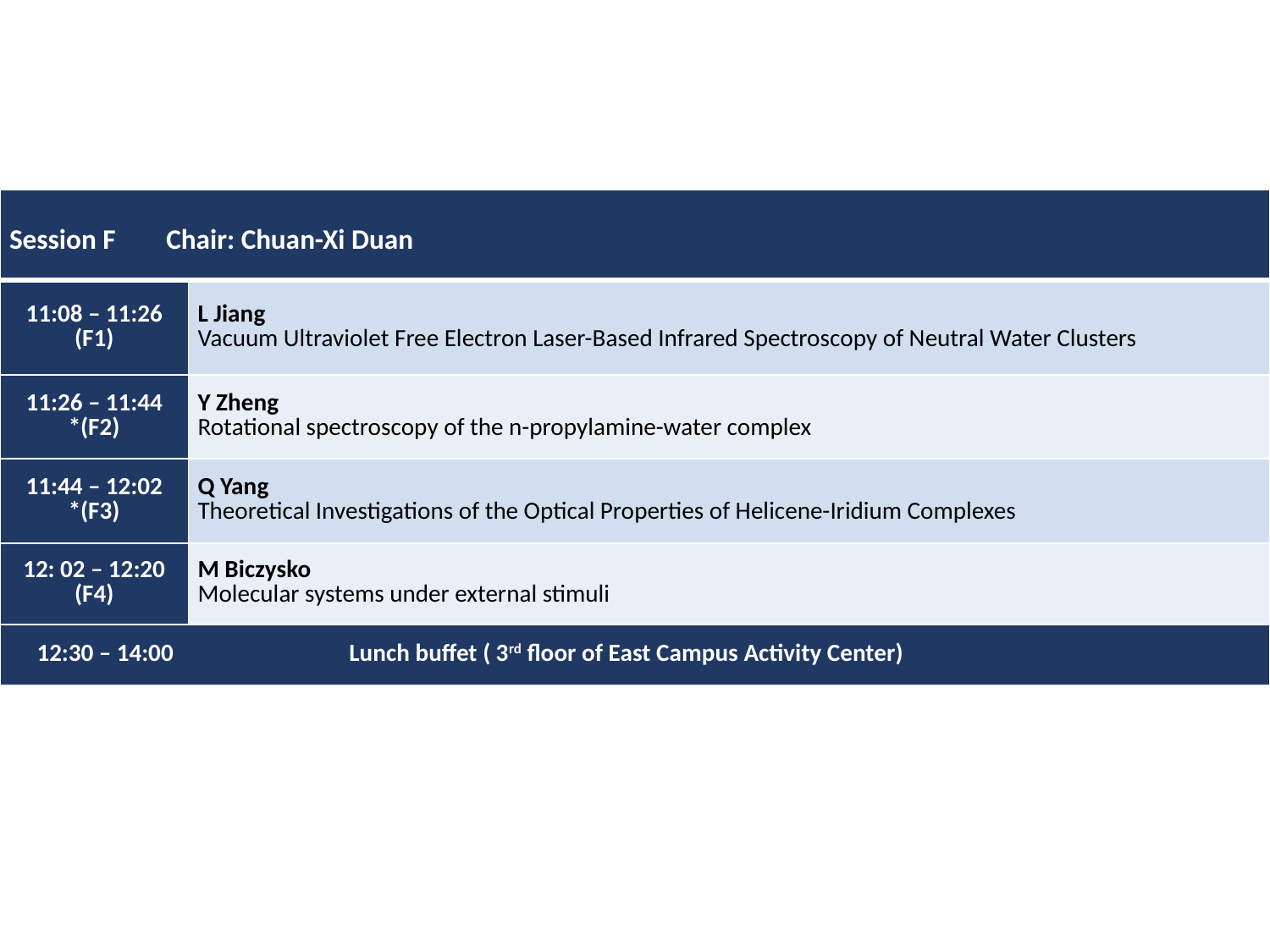

| Session F Chair: Chuan-Xi Duan |  |
| --- | --- |
| 11:08 – 11:26 (F1) | L Jiang Vacuum Ultraviolet Free Electron Laser-Based Infrared Spectroscopy of Neutral Water Clusters |
| 11:26 – 11:44 \*(F2) | Y Zheng Rotational spectroscopy of the n-propylamine-water complex |
| 11:44 – 12:02 \*(F3) | Q Yang Theoretical Investigations of the Optical Properties of Helicene-Iridium Complexes |
| 12: 02 – 12:20 (F4) | M Biczysko Molecular systems under external stimuli |
| 12:30 – 14:00 Lunch buffet ( 3rd floor of East Campus Activity Center) |  |